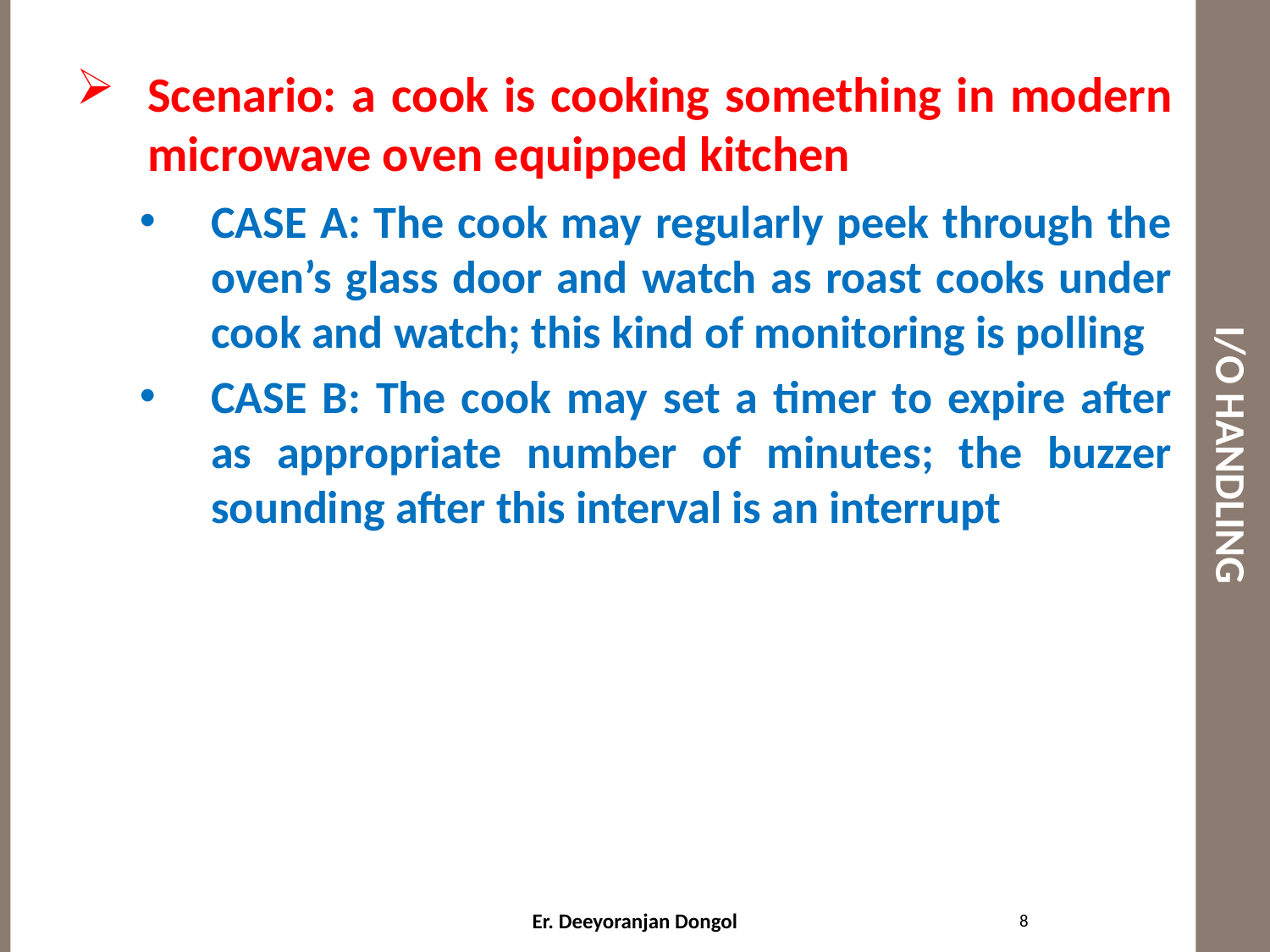

# I/O HANDLING
Scenario: a cook is cooking something in modern microwave oven equipped kitchen
CASE A: The cook may regularly peek through the oven’s glass door and watch as roast cooks under cook and watch; this kind of monitoring is polling
CASE B: The cook may set a timer to expire after as appropriate number of minutes; the buzzer sounding after this interval is an interrupt

8
Er. Deeyoranjan Dongol